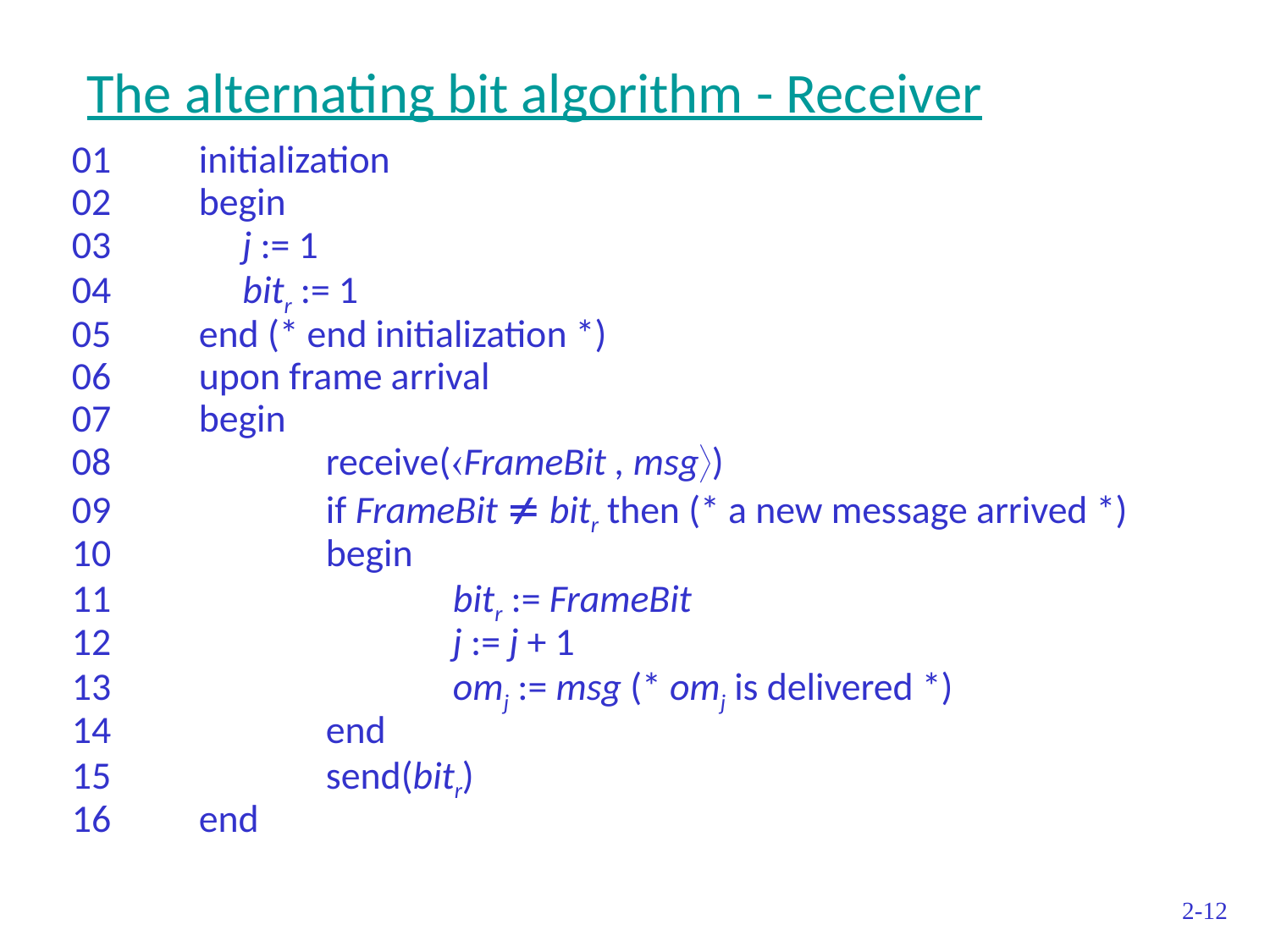

# The alternating bit algorithm - Receiver
01	initialization
02	begin
03	     j := 1
04	     bitr := 1
05	end (* end initialization *)
06 	upon frame arrival
07	begin
08		receive(〈FrameBit , msg〉)
09		if FrameBit ≠ bitr then (* a new message arrived *)
10		begin
11			bitr := FrameBit
12			j := j + 1
13			omj := msg (* omj is delivered *)
14		end
15		send(bitr)
16 	end
2-12